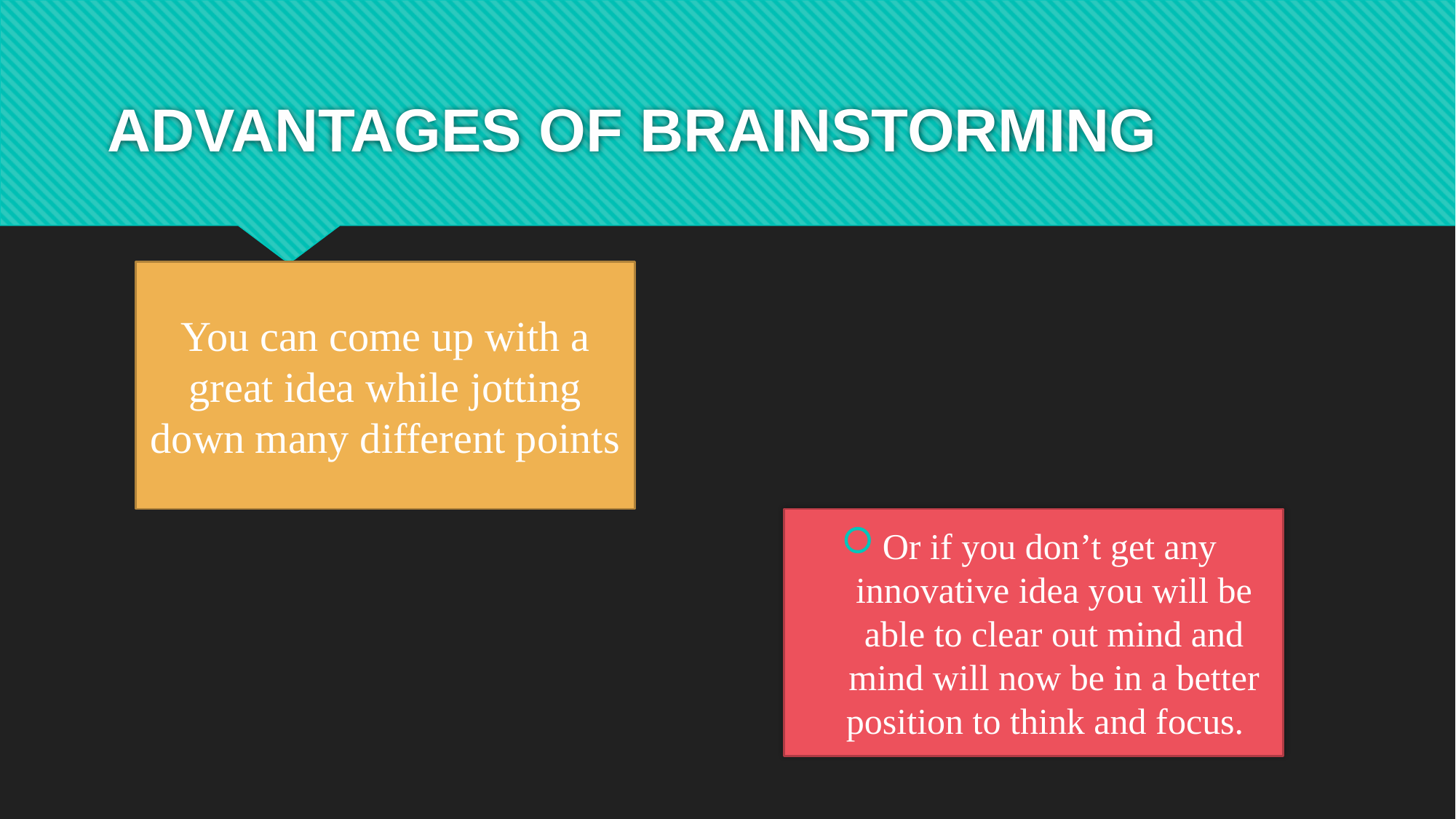

# ADVANTAGES OF BRAINSTORMING
You can come up with a great idea while jotting down many different points
Or if you don’t get any  innovative idea you will be able to clear out mind and mind will now be in a better position to think and focus.